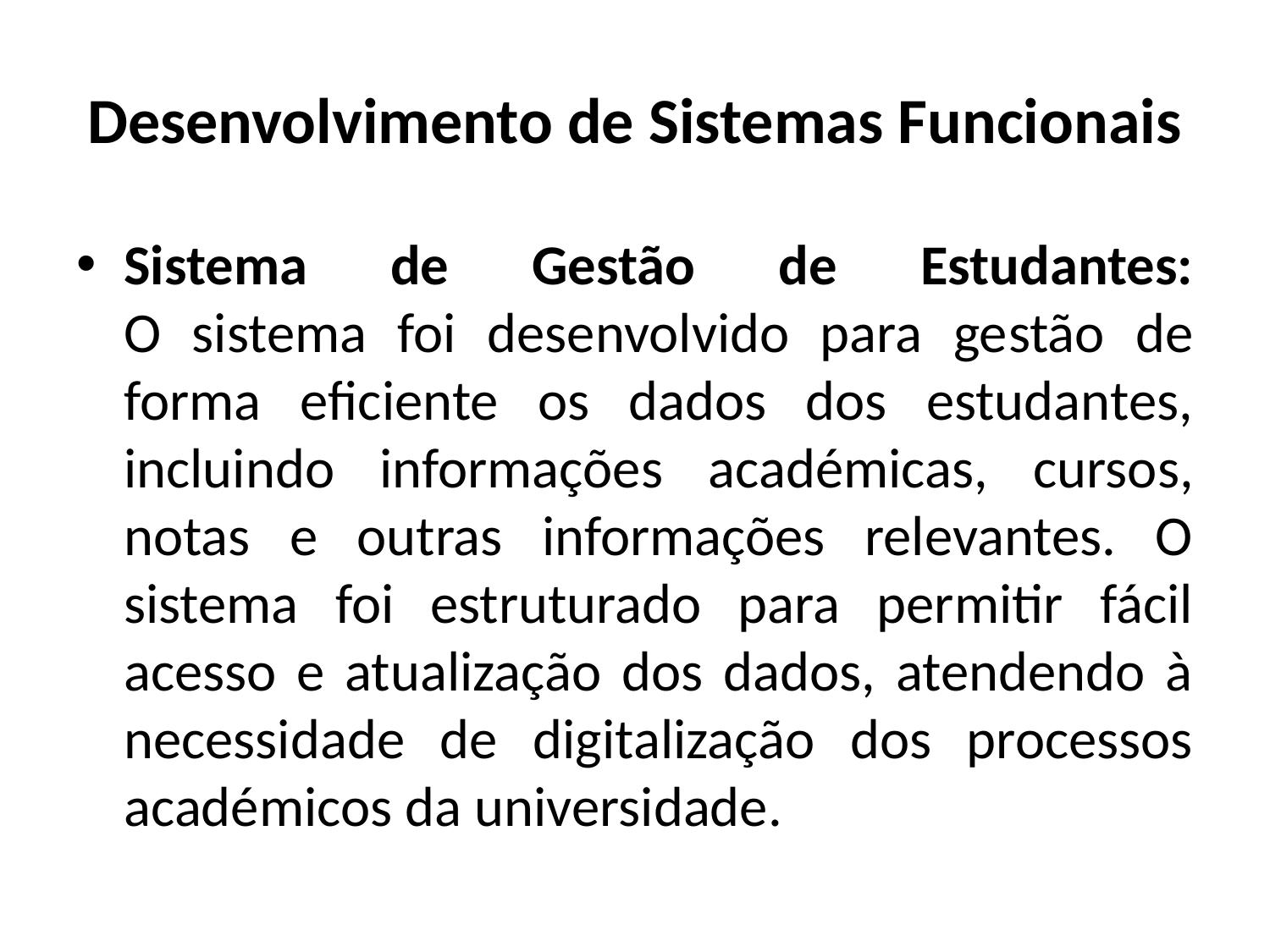

# Desenvolvimento de Sistemas Funcionais
Sistema de Gestão de Estudantes:
O sistema foi desenvolvido para gestão de forma eficiente os dados dos estudantes, incluindo informações académicas, cursos, notas e outras informações relevantes. O sistema foi estruturado para permitir fácil acesso e atualização dos dados, atendendo à necessidade de digitalização dos processos académicos da universidade.